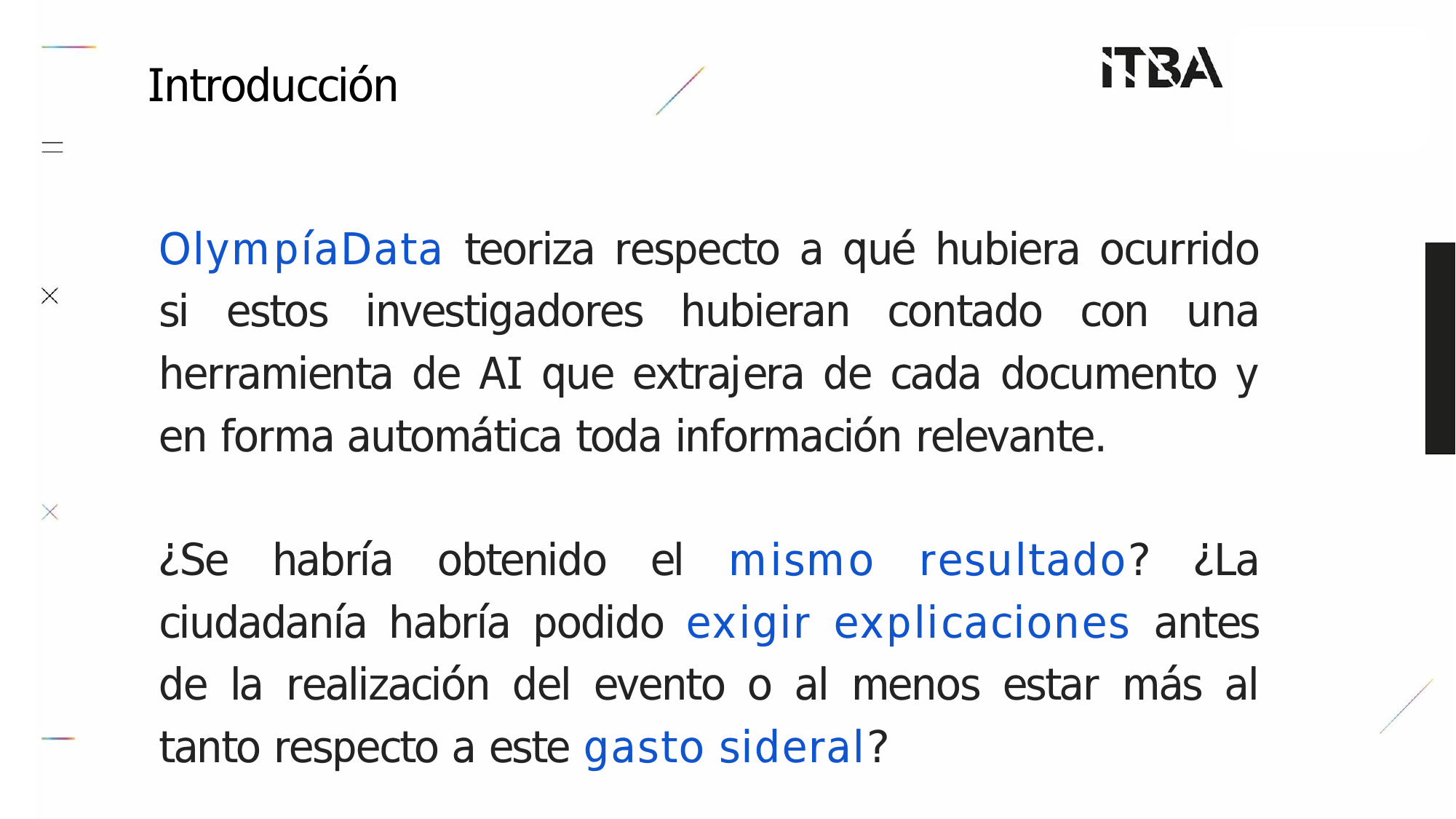

# Introducción
OlympíaData teoriza respecto a qué hubiera ocurrido si estos investigadores hubieran contado con una herramienta de AI que extrajera de cada documento y en forma automática toda información relevante.

¿Se habría obtenido el mismo resultado? ¿La ciudadanía habría podido exigir explicaciones antes de la realización del evento o al menos estar más al tanto respecto a este gasto sideral?